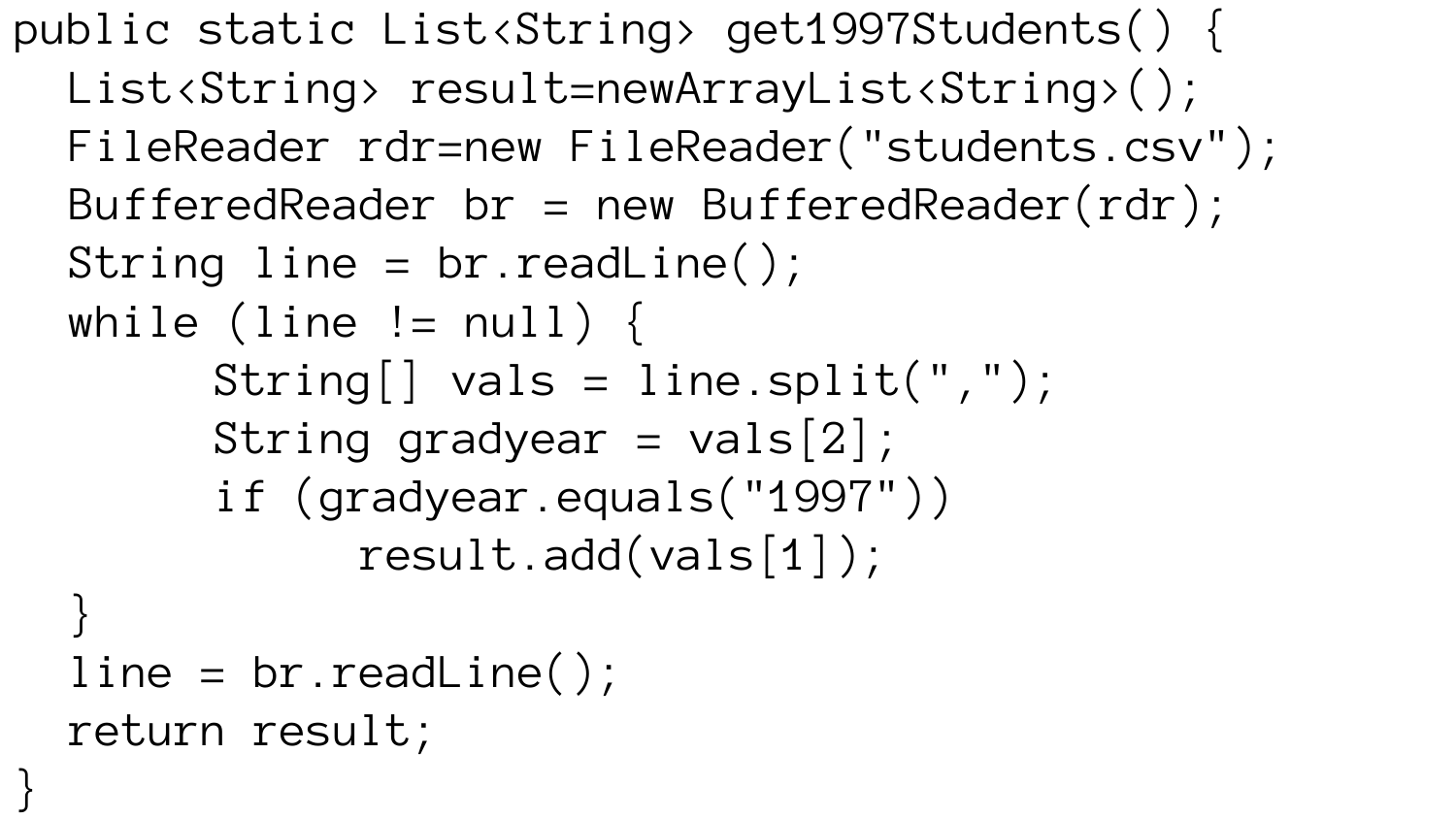

public static List<String> get1997Students() {
	List<String> result=newArrayList<String>();
	FileReader rdr=new FileReader("students.csv");
	BufferedReader br = new BufferedReader(rdr);
	String line = br.readLine();
	while (line != null) {
		String[] vals = line.split(",");
		String gradyear = vals[2];
		if (gradyear.equals("1997"))
			result.add(vals[1]);
	}
	line = br.readLine();
	return result;
}